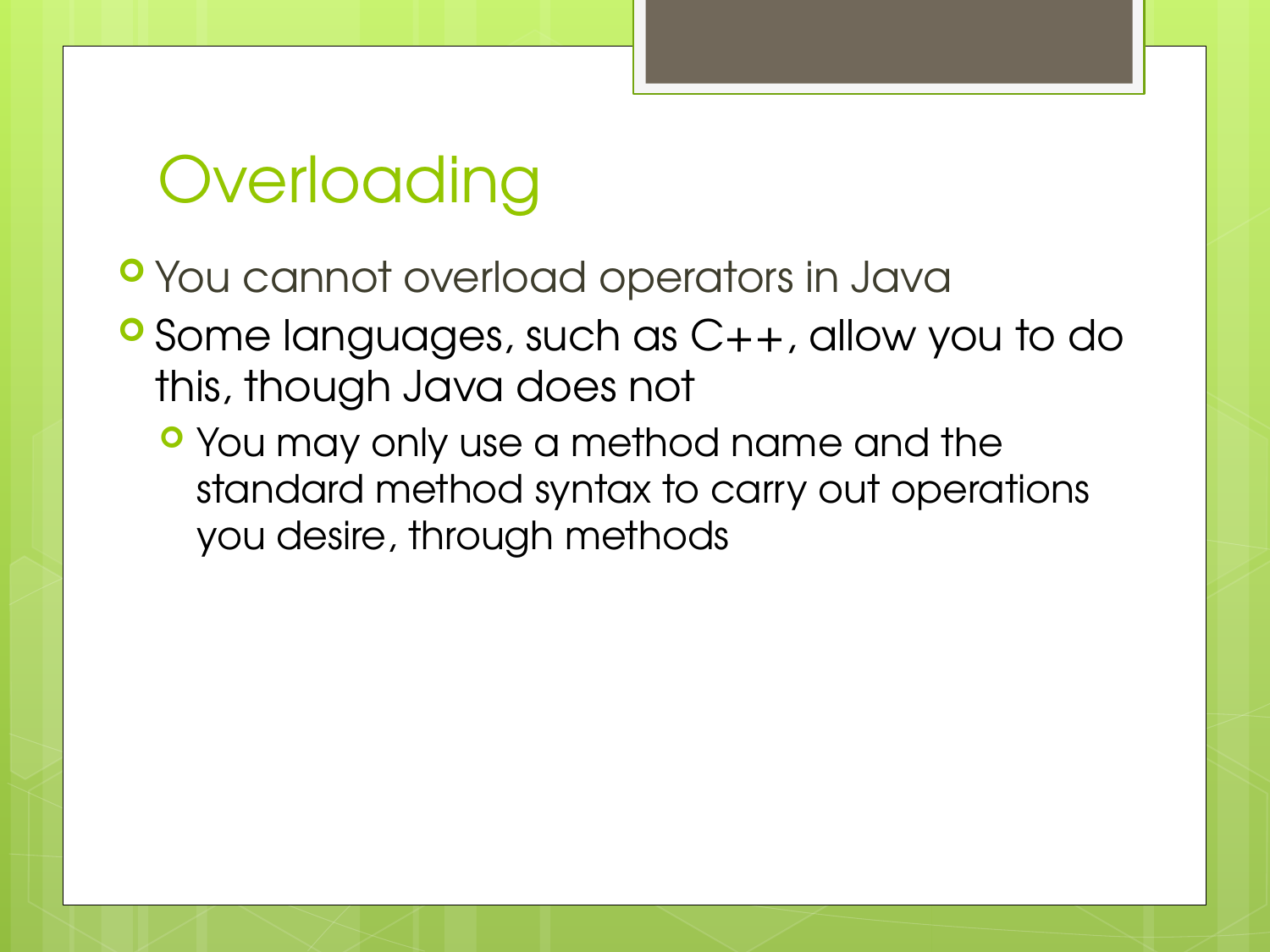

# Overloading
You cannot overload operators in Java
Some languages, such as C++, allow you to do this, though Java does not
You may only use a method name and the standard method syntax to carry out operations you desire, through methods